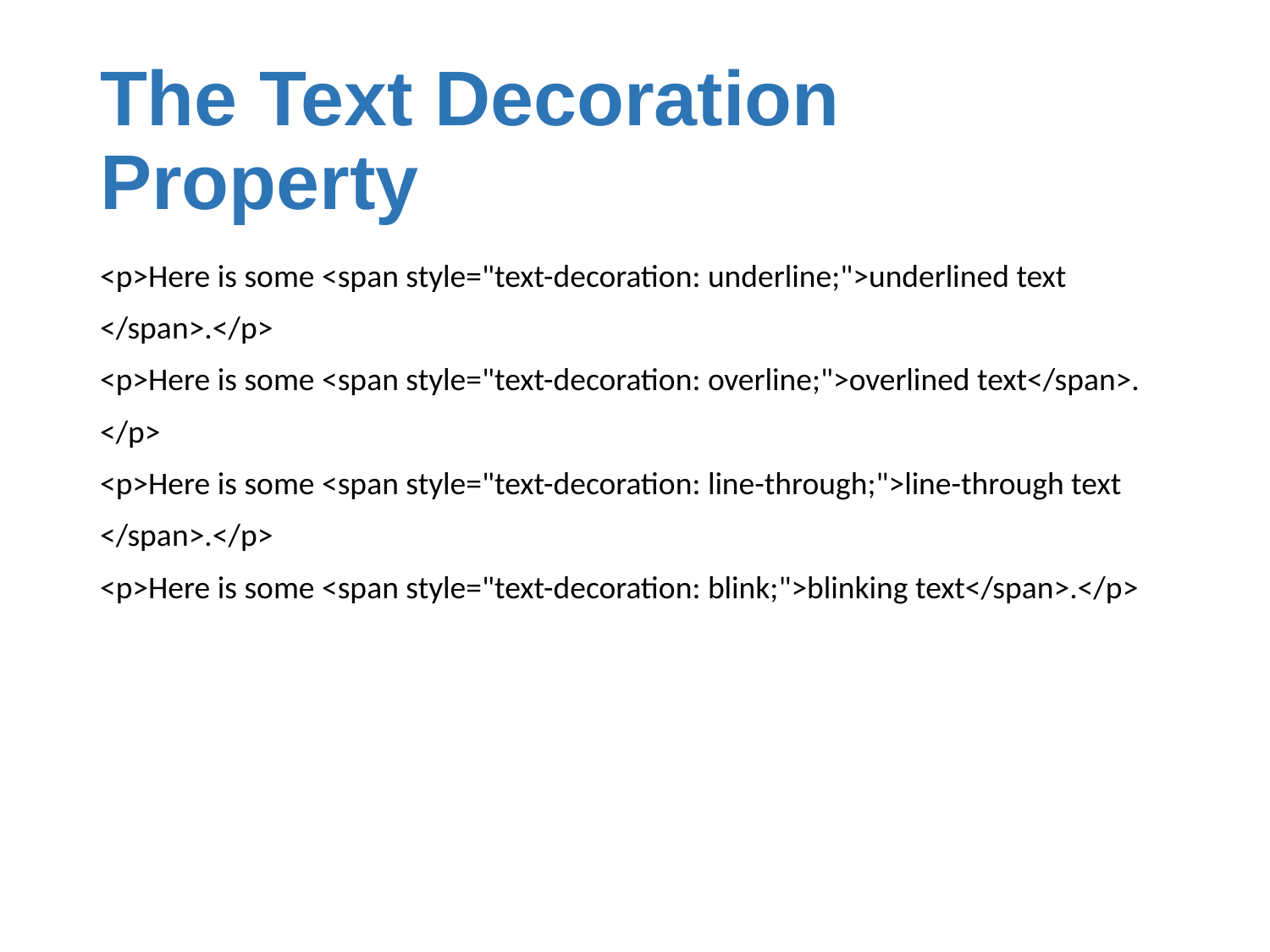

# The Text Decoration Property
<p>Here is some <span style="text-decoration: underline;">underlined text
</span>.</p>
<p>Here is some <span style="text-decoration: overline;">overlined text</span>.
</p>
<p>Here is some <span style="text-decoration: line-through;">line-through text
</span>.</p>
<p>Here is some <span style="text-decoration: blink;">blinking text</span>.</p>